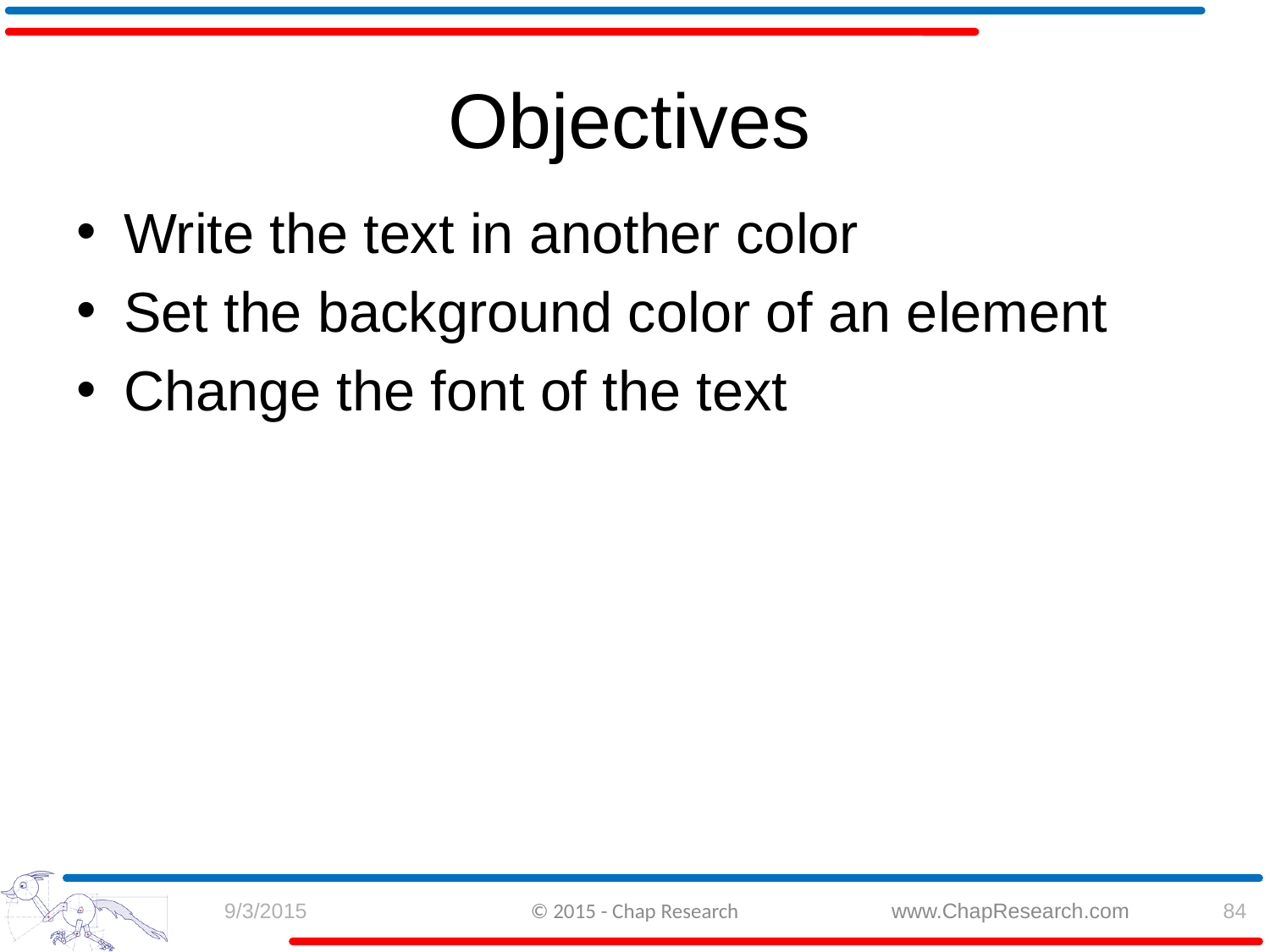

# Objectives
Write the text in another color
Set the background color of an element
Change the font of the text

9/3/2015
© 2015 - Chap Research
84